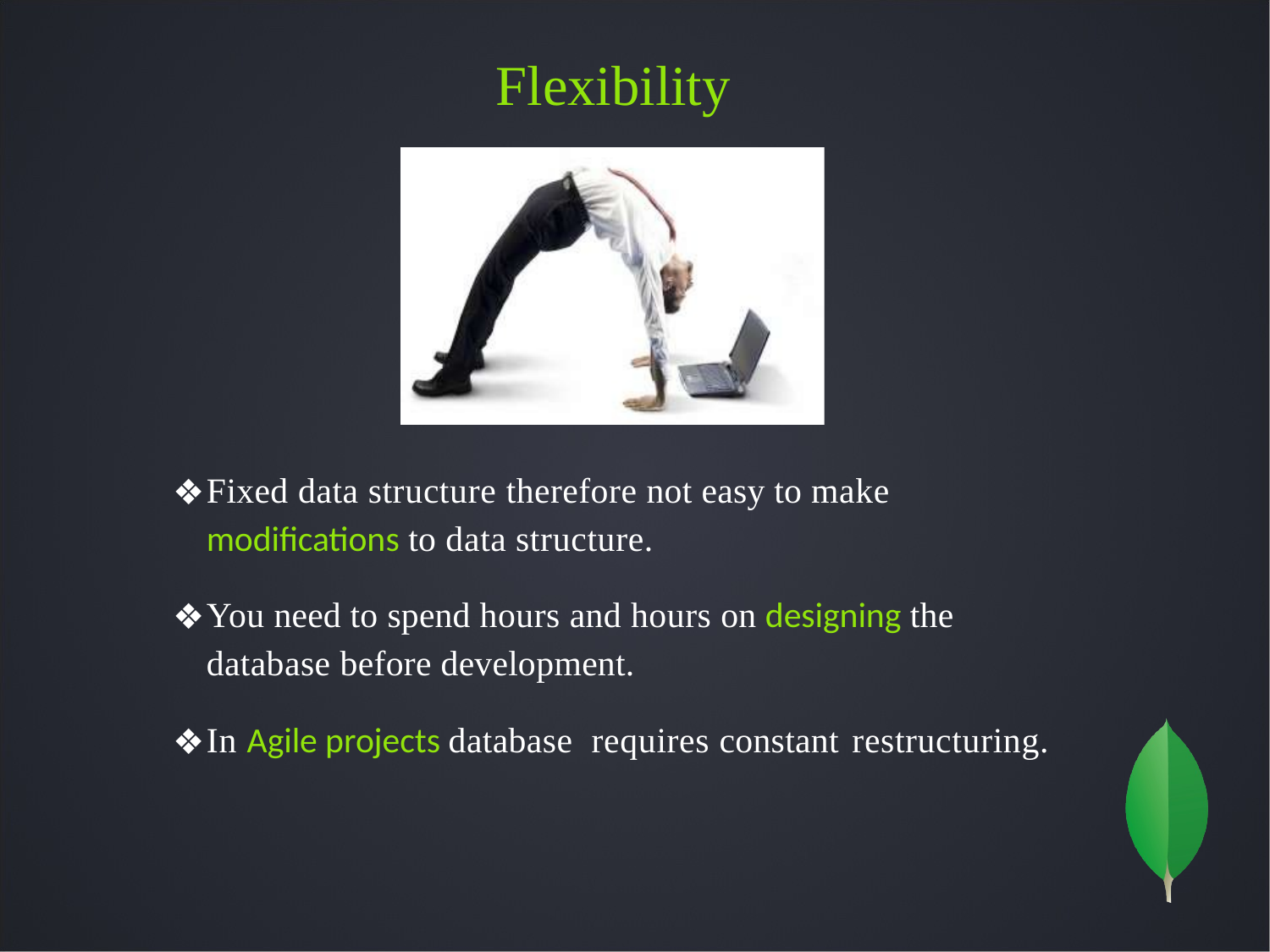

# Flexibility

Fixed data structure therefore not easy to make modifications to data structure.
You need to spend hours and hours on designing the database before development.
In Agile projects database  requires constant  restructuring.